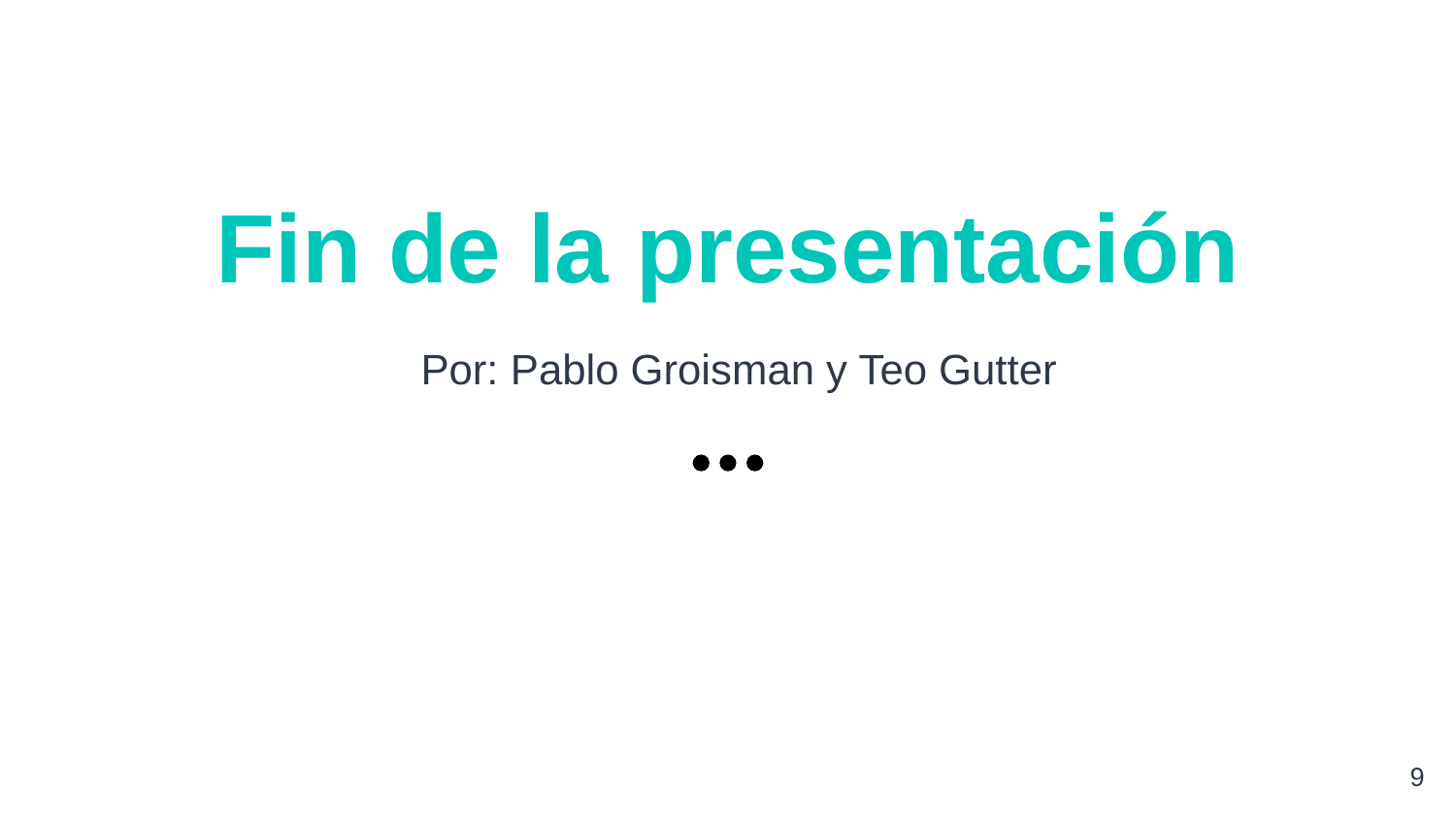

# Fin de la presentación

Por: Pablo Groisman y Teo Gutter

9